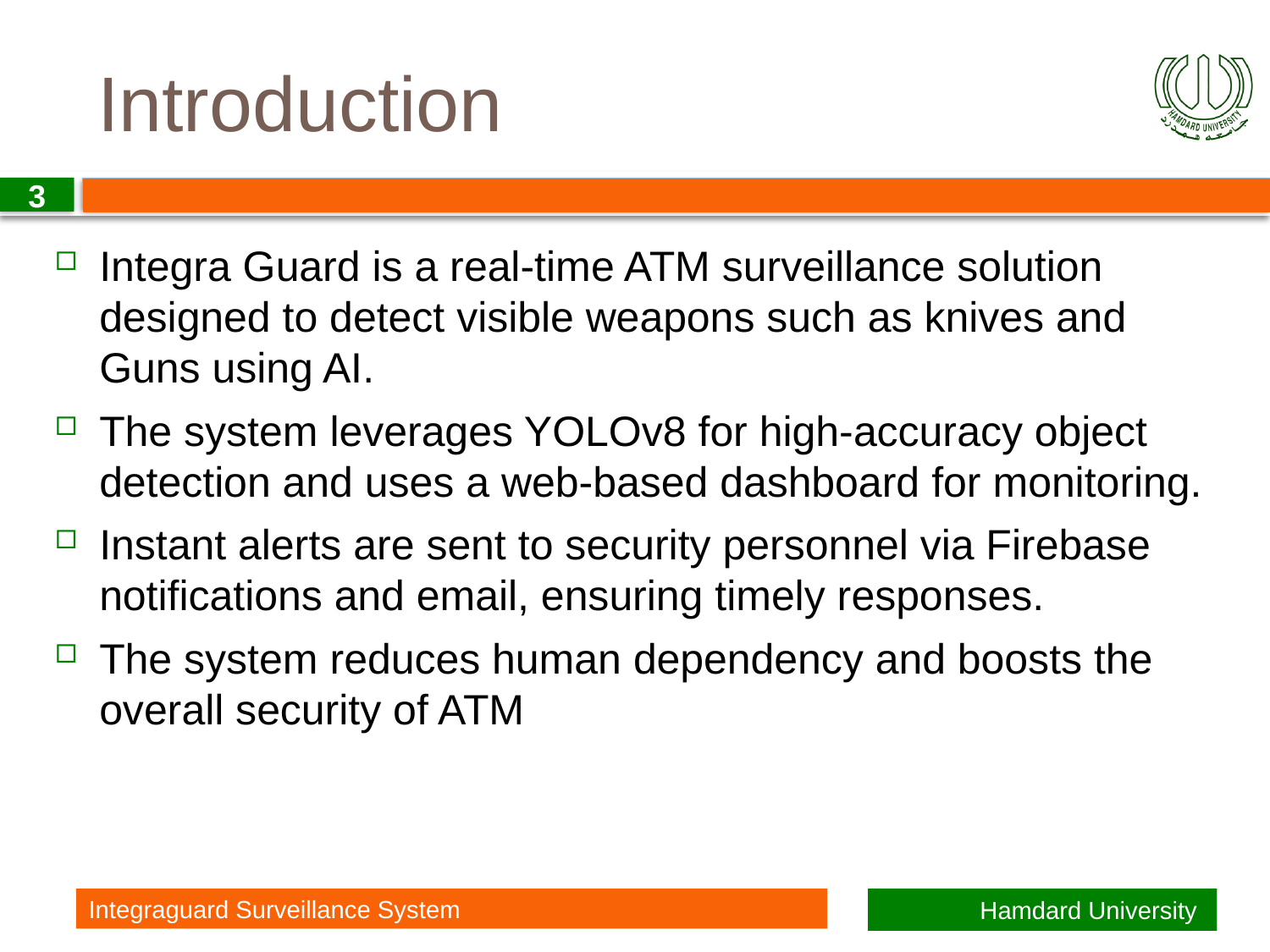

# Introduction
3
Integra Guard is a real-time ATM surveillance solution designed to detect visible weapons such as knives and Guns using AI.
The system leverages YOLOv8 for high-accuracy object detection and uses a web-based dashboard for monitoring.
Instant alerts are sent to security personnel via Firebase notifications and email, ensuring timely responses.
The system reduces human dependency and boosts the overall security of ATM
Integraguard Surveillance System
Hamdard University